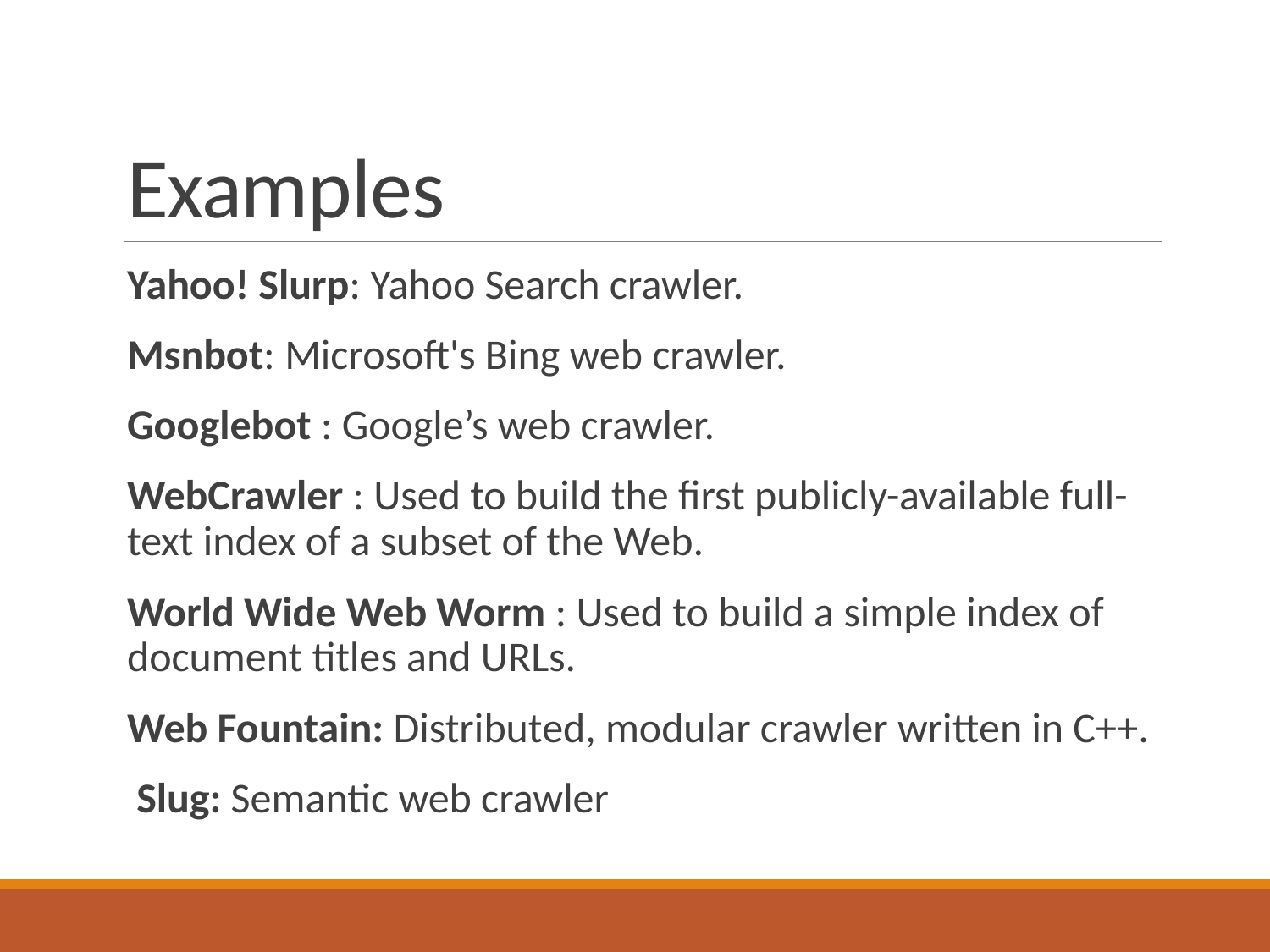

# Examples
Yahoo! Slurp: Yahoo Search crawler.
Msnbot: Microsoft's Bing web crawler.
Googlebot : Google’s web crawler.
WebCrawler : Used to build the first publicly-available full-text index of a subset of the Web.
World Wide Web Worm : Used to build a simple index of document titles and URLs.
Web Fountain: Distributed, modular crawler written in C++.
 Slug: Semantic web crawler